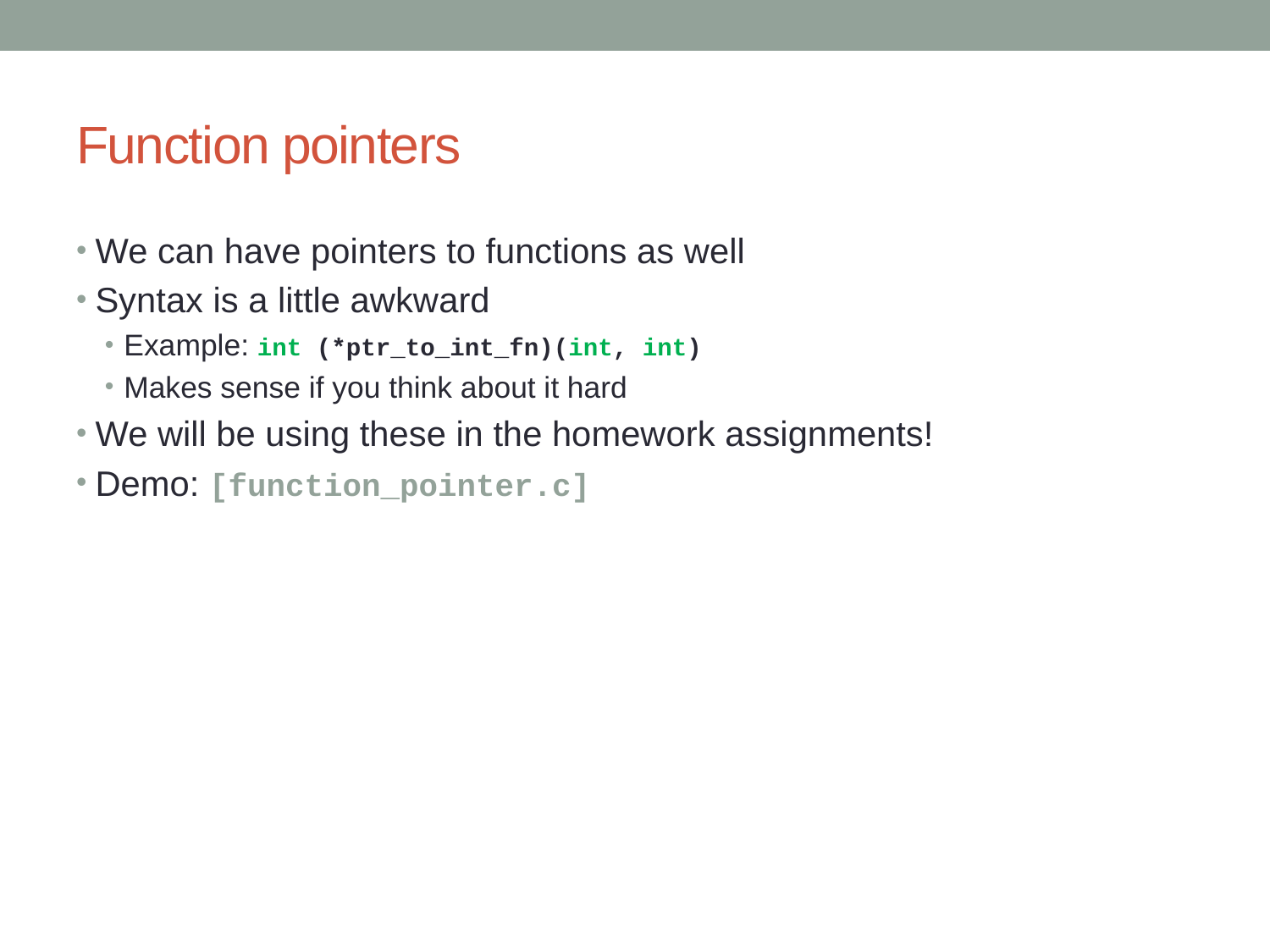

# Function pointers
We can have pointers to functions as well
Syntax is a little awkward
Example: int (*ptr_to_int_fn)(int, int)
Makes sense if you think about it hard
We will be using these in the homework assignments!
Demo: [function_pointer.c]